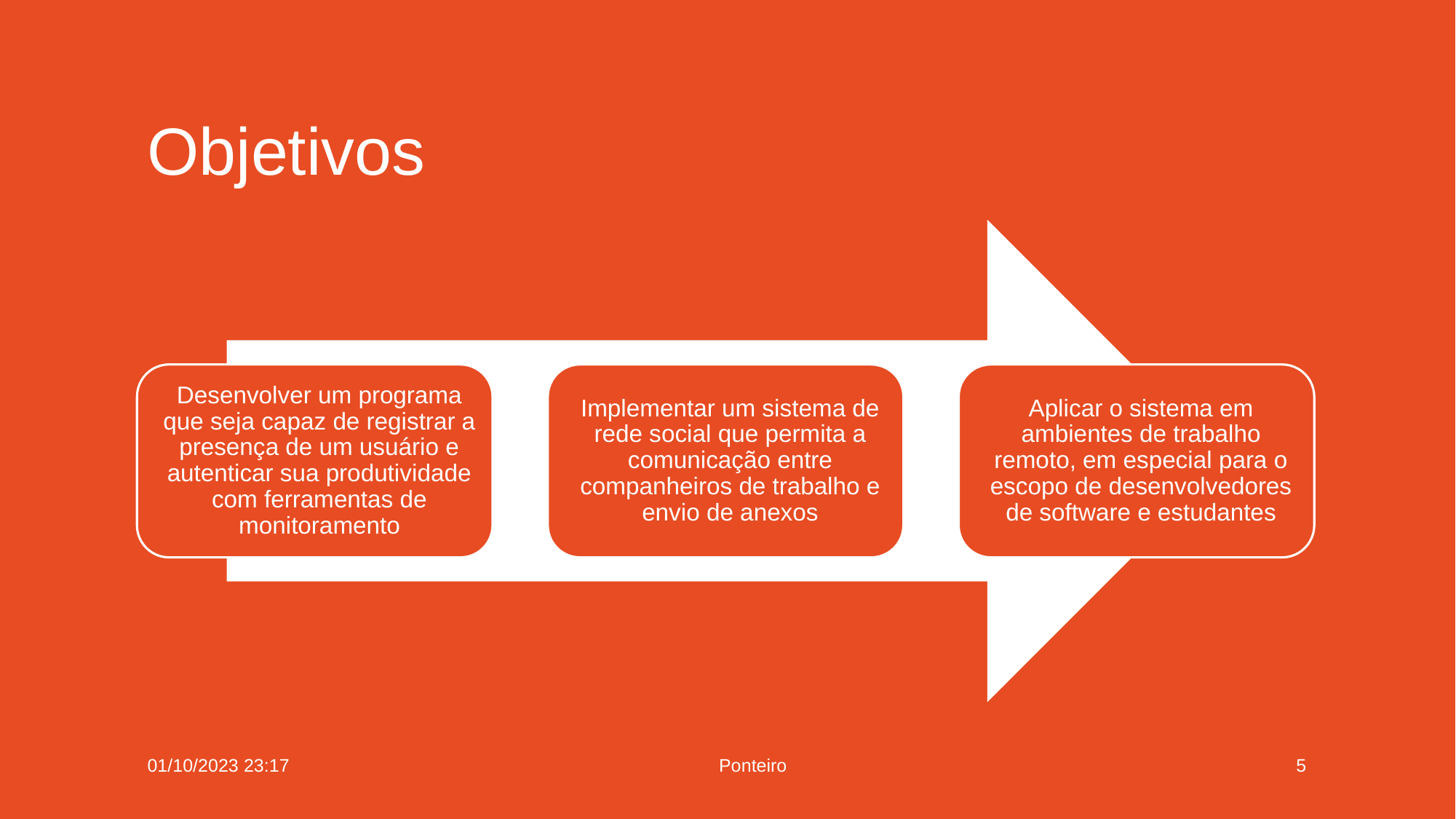

# Objetivos
Desenvolver um programa que seja capaz de registrar a presença de um usuário e autenticar sua produtividade com ferramentas de monitoramento
Implementar um sistema de rede social que permita a comunicação entre companheiros de trabalho e envio de anexos
Aplicar o sistema em ambientes de trabalho remoto, em especial para o escopo de desenvolvedores de software e estudantes
01/10/2023 23:17
Ponteiro
5